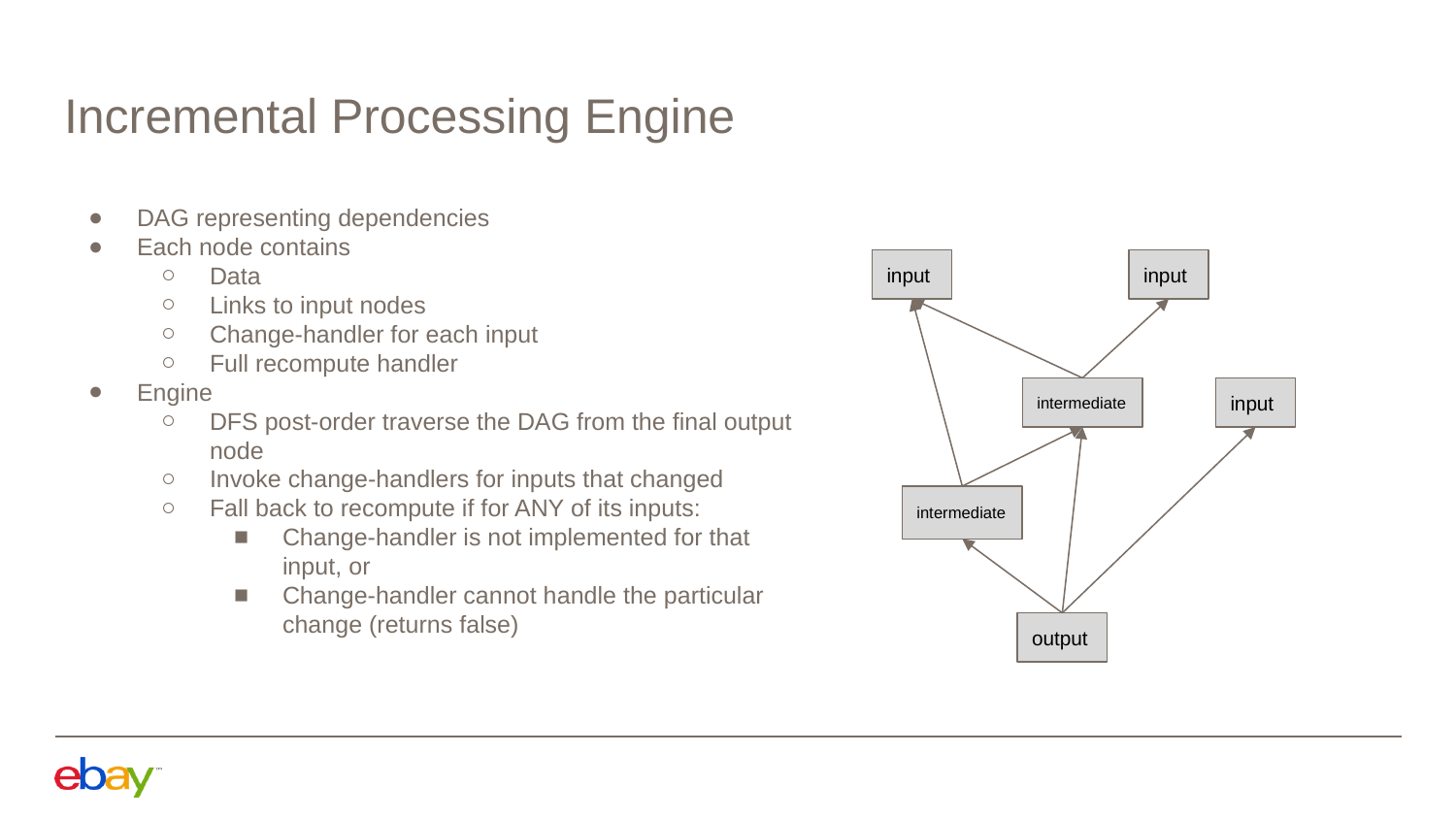

# Incremental Processing Engine
DAG representing dependencies
Each node contains
Data
Links to input nodes
Change-handler for each input
Full recompute handler
Engine
DFS post-order traverse the DAG from the final output node
Invoke change-handlers for inputs that changed
Fall back to recompute if for ANY of its inputs:
Change-handler is not implemented for that input, or
Change-handler cannot handle the particular change (returns false)
input
input
input
intermediate
intermediate
output